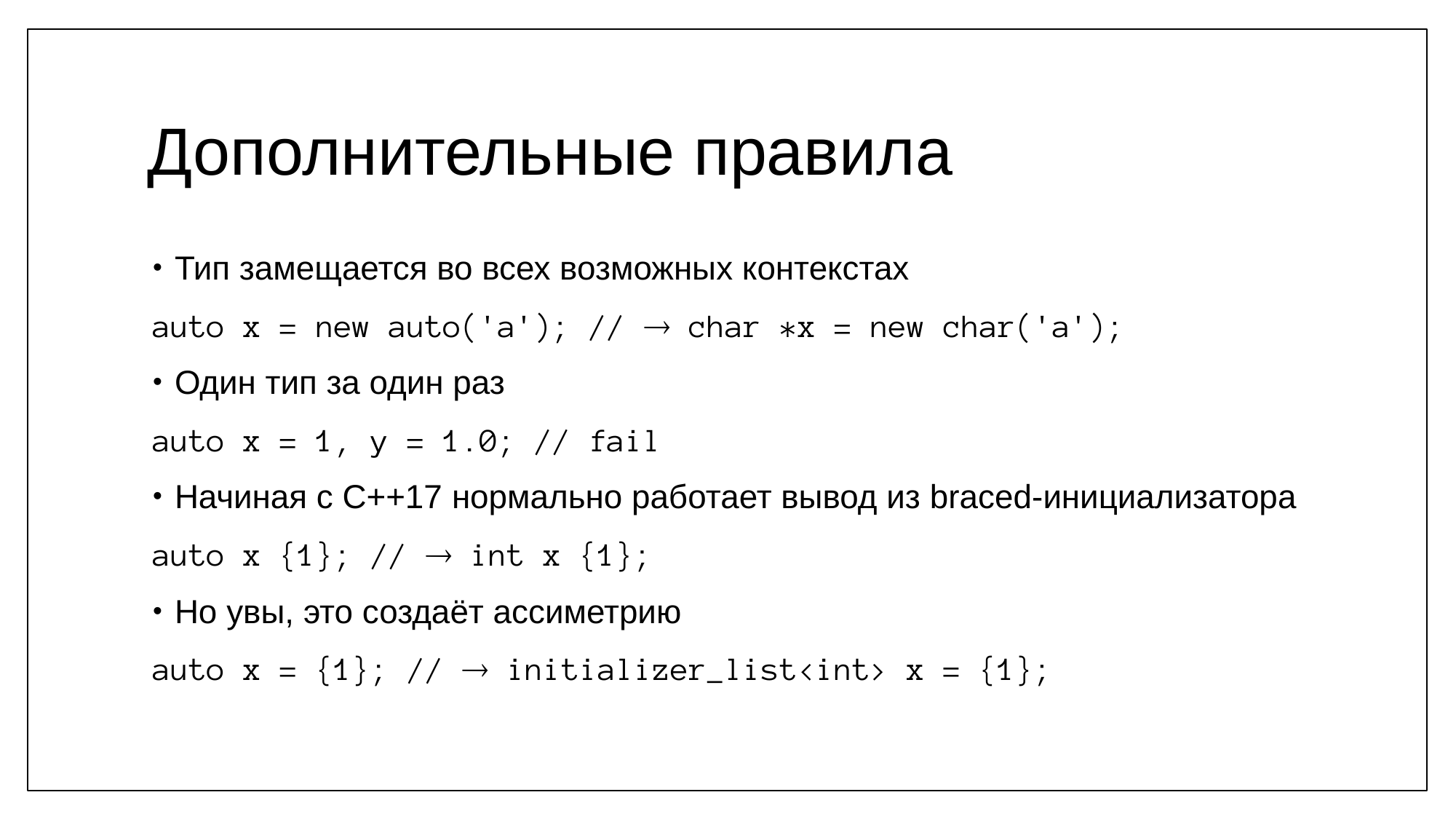

# Дополнительные правила
Тип замещается во всех возможных контекстах
auto x = new auto('a'); // → char *x = new char('a');
Один тип за один раз
auto x = 1, y = 1.0; // fail
Начиная с C++17 нормально работает вывод из braced-инициализатора
auto x {1}; // → int x {1};
Но увы, это создаёт ассиметрию
auto x = {1}; // → initializer_list<int> x = {1};